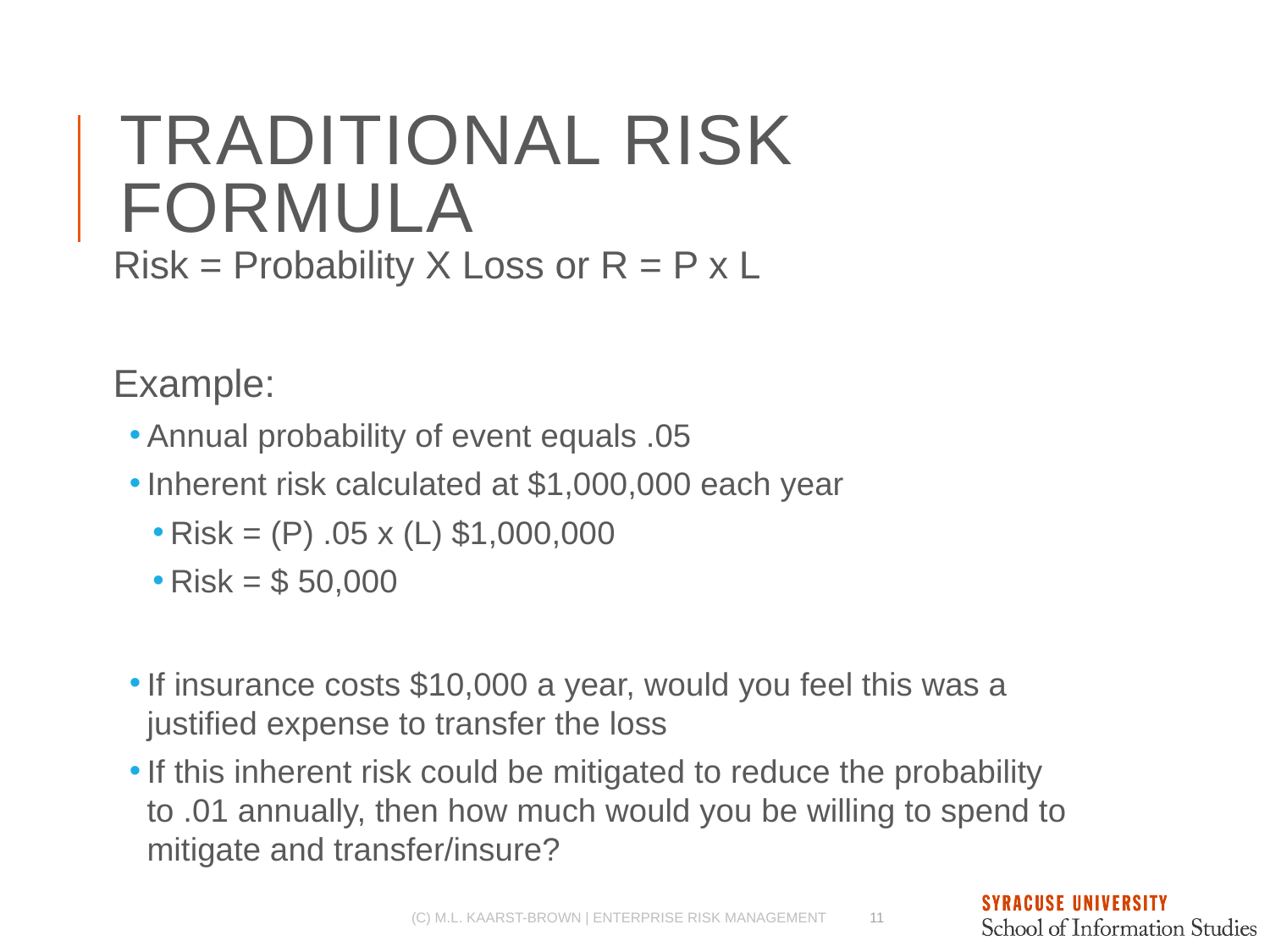

# Traditional Risk Formula
Risk = Probability X Loss or R = P x L

Example:
Annual probability of event equals .05
Inherent risk calculated at $1,000,000 each year
Risk = (P) .05 x (L) $1,000,000
Risk = $ 50,000

If insurance costs $10,000 a year, would you feel this was a justified expense to transfer the loss
If this inherent risk could be mitigated to reduce the probability to .01 annually, then how much would you be willing to spend to mitigate and transfer/insure?
(c) M.L. Kaarst-Brown | Enterprise Risk Management
11